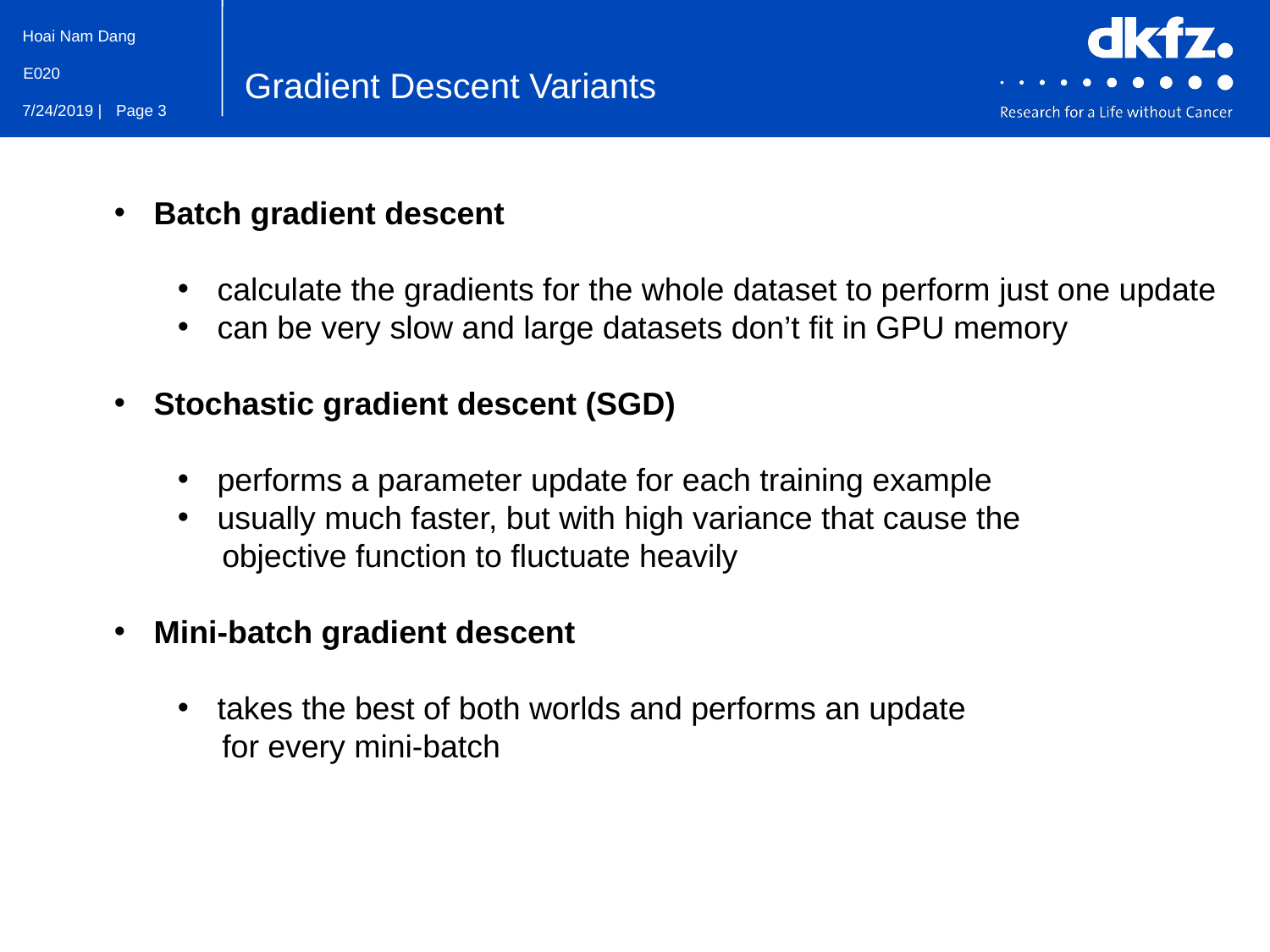

Gradient Descent Variants

Batch gradient descent

calculate the gradients for the whole dataset to perform just one update
can be very slow and large datasets don’t fit in GPU memory

Stochastic gradient descent (SGD)

performs a parameter update for each training example
usually much faster, but with high variance that cause the
     objective function to fluctuate heavily

Mini-batch gradient descent

takes the best of both worlds and performs an update
     for every mini-batch